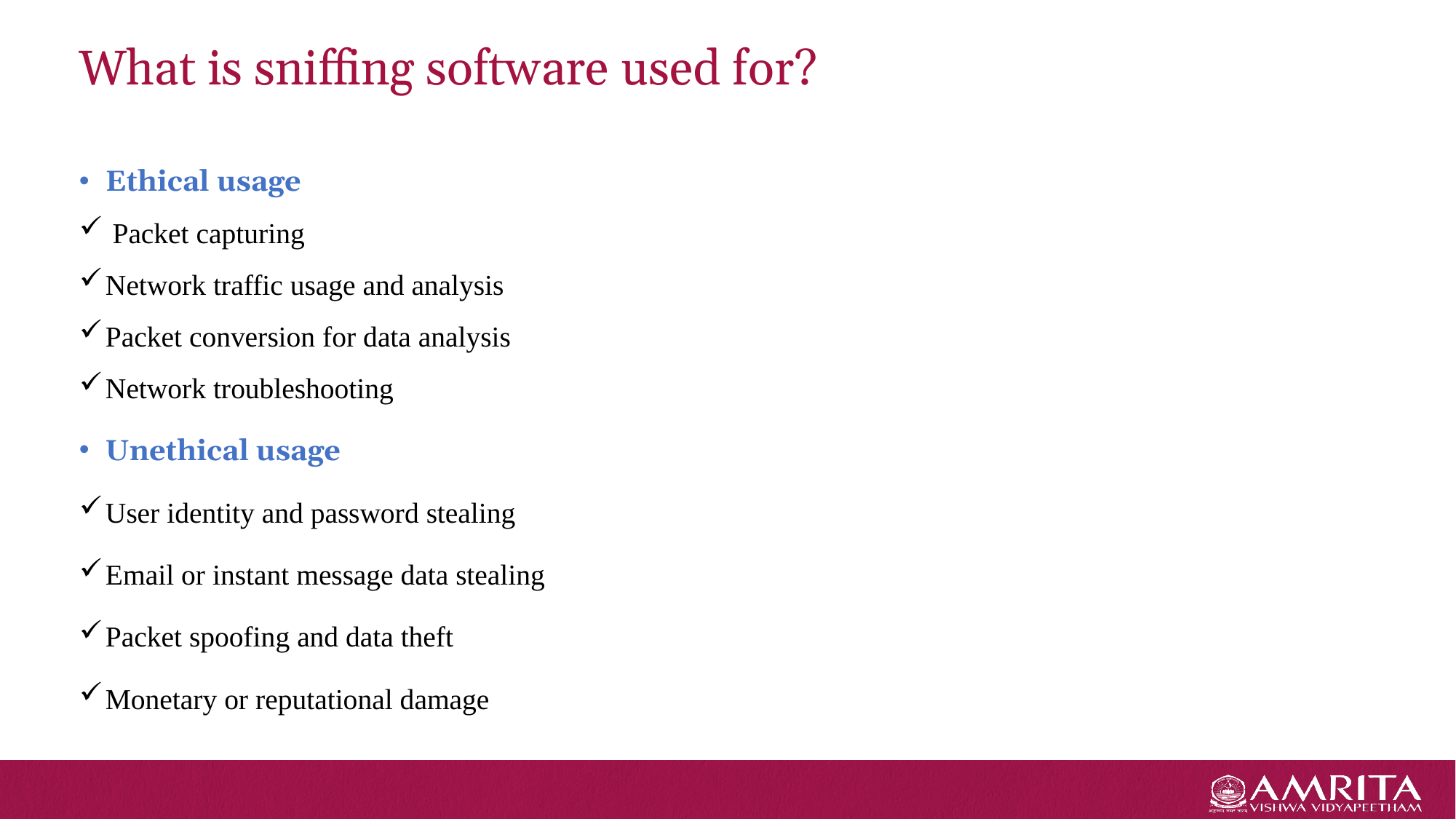

# What is sniffing software used for?
Ethical usage
 Packet capturing
Network traffic usage and analysis
Packet conversion for data analysis
Network troubleshooting
Unethical usage
User identity and password stealing
Email or instant message data stealing
Packet spoofing and data theft
Monetary or reputational damage